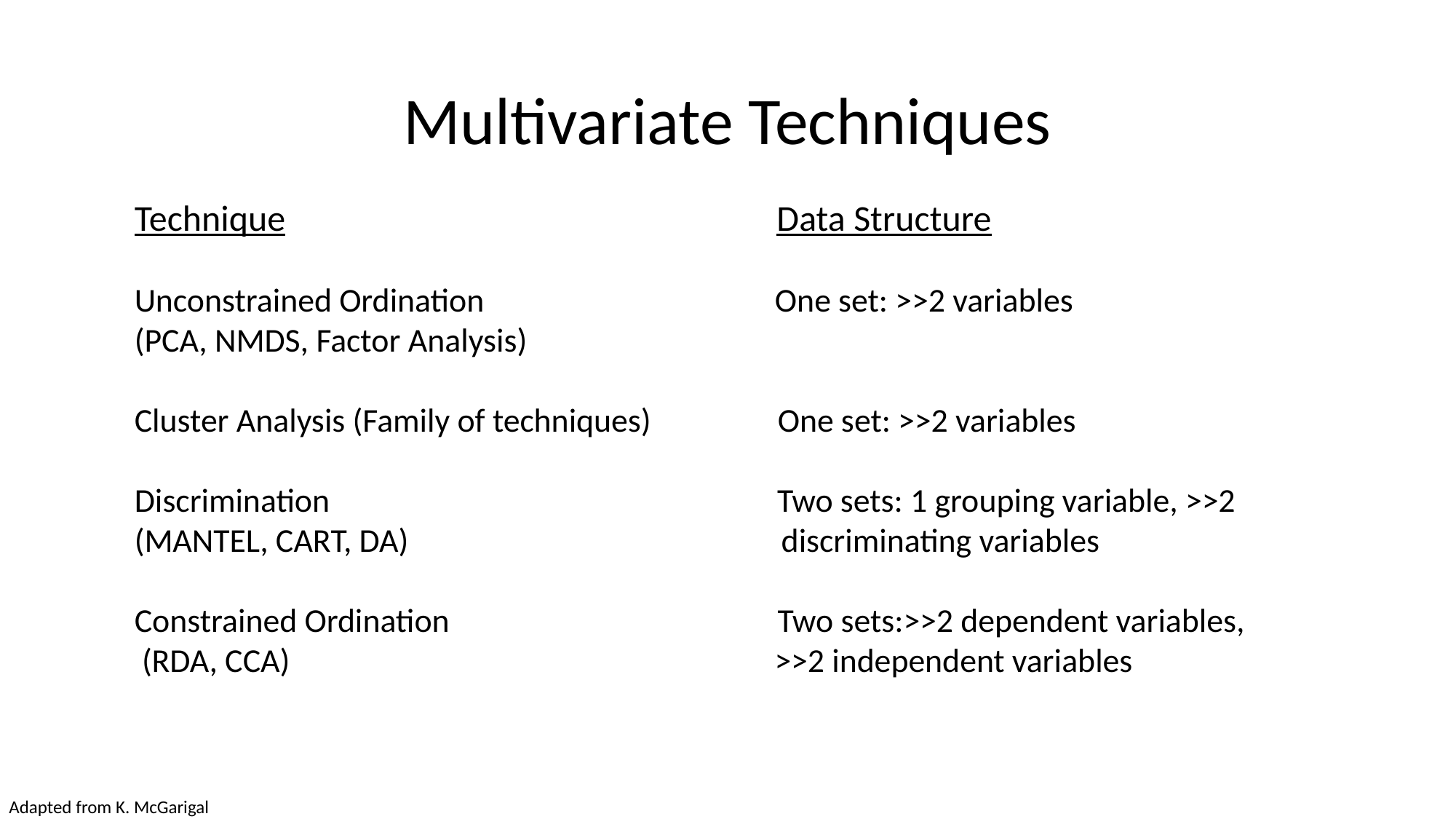

# Multivariate Techniques
Technique                                                            Data Structure

Unconstrained Ordination                                       One set: >>2 variables
(PCA, NMDS, Factor Analysis)

Cluster Analysis (Family of techniques)                 One set: >>2 variables

Discrimination                                                            Two sets: 1 grouping variable, >>2
(MANTEL, CART, DA)                                                  discriminating variables

Constrained Ordination                                            Two sets:>>2 dependent variables,
 (RDA, CCA)                                                                 >>2 independent variables
Adapted from K. McGarigal